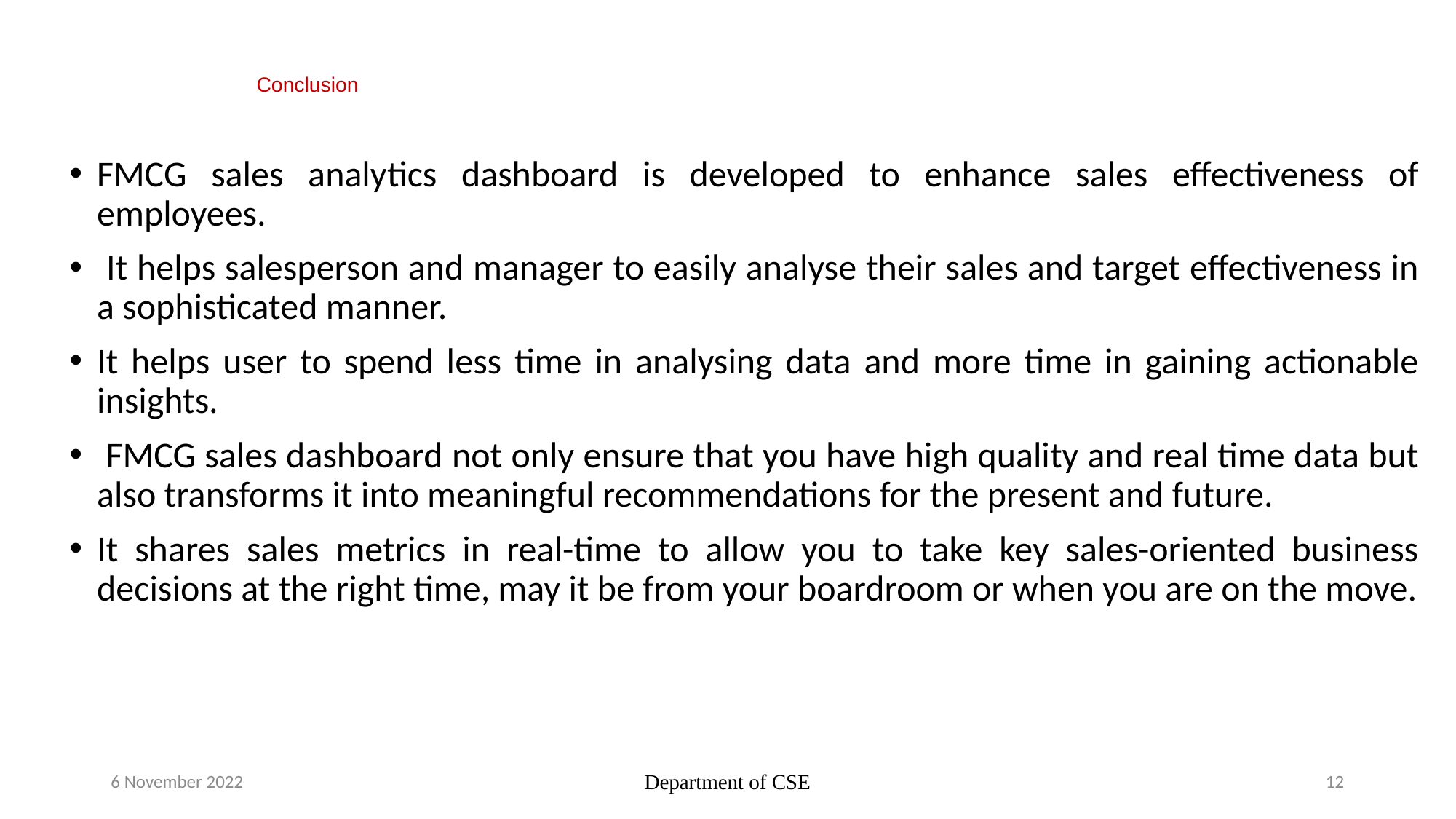

# Conclusion
FMCG sales analytics dashboard is developed to enhance sales effectiveness of employees.
 It helps salesperson and manager to easily analyse their sales and target effectiveness in a sophisticated manner.
It helps user to spend less time in analysing data and more time in gaining actionable insights.
 FMCG sales dashboard not only ensure that you have high quality and real time data but also transforms it into meaningful recommendations for the present and future.
It shares sales metrics in real-time to allow you to take key sales-oriented business decisions at the right time, may it be from your boardroom or when you are on the move.
6 November 2022
Department of CSE
12